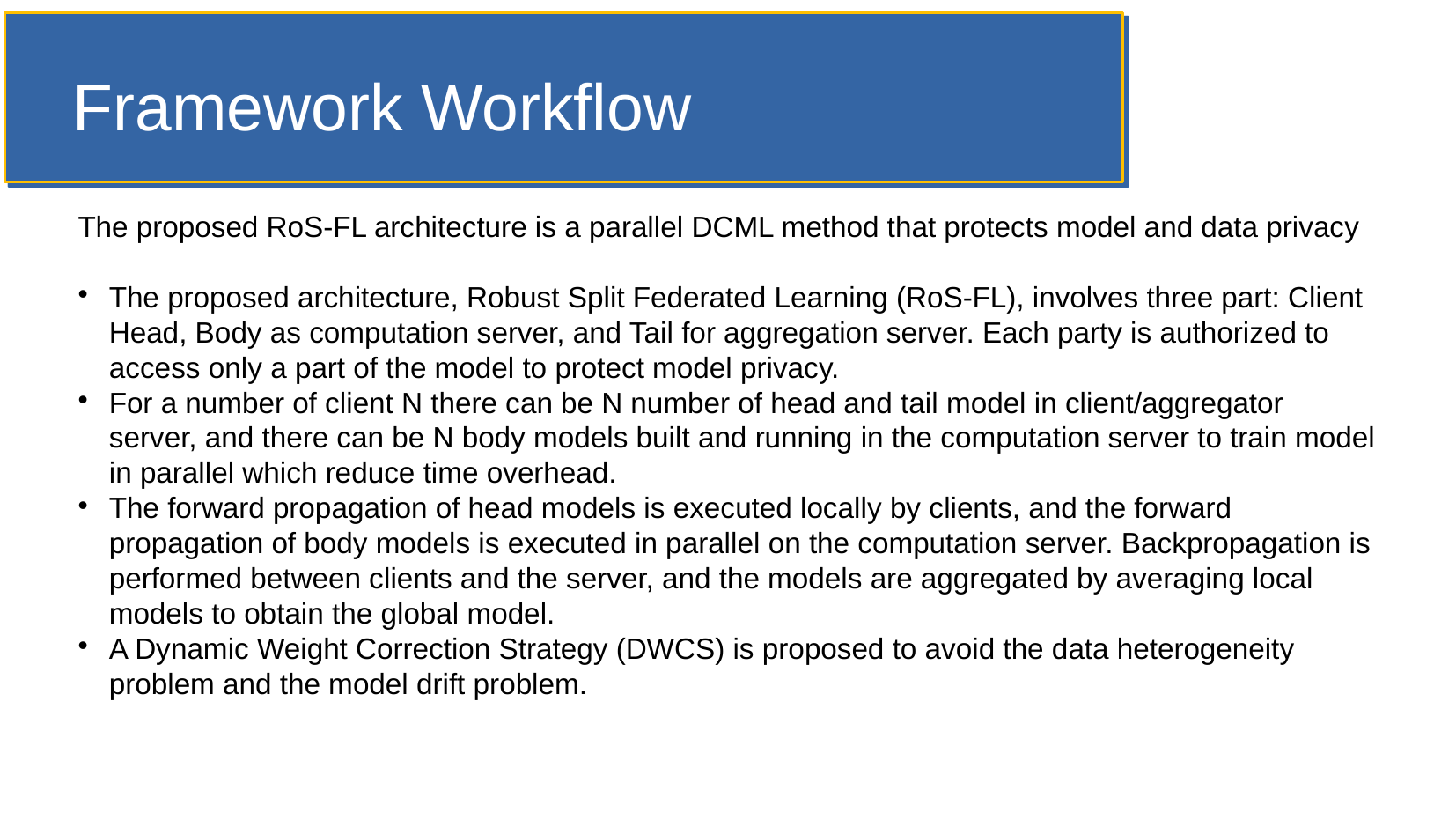

Framework Workflow

The proposed RoS-FL architecture is a parallel DCML method that protects model and data privacy

The proposed architecture, Robust Split Federated Learning (RoS-FL), involves three part: Client Head, Body as computation server, and Tail for aggregation server. Each party is authorized to access only a part of the model to protect model privacy.
For a number of client N there can be N number of head and tail model in client/aggregator server, and there can be N body models built and running in the computation server to train model in parallel which reduce time overhead.
The forward propagation of head models is executed locally by clients, and the forward propagation of body models is executed in parallel on the computation server. Backpropagation is performed between clients and the server, and the models are aggregated by averaging local models to obtain the global model.
A Dynamic Weight Correction Strategy (DWCS) is proposed to avoid the data heterogeneity problem and the model drift problem.